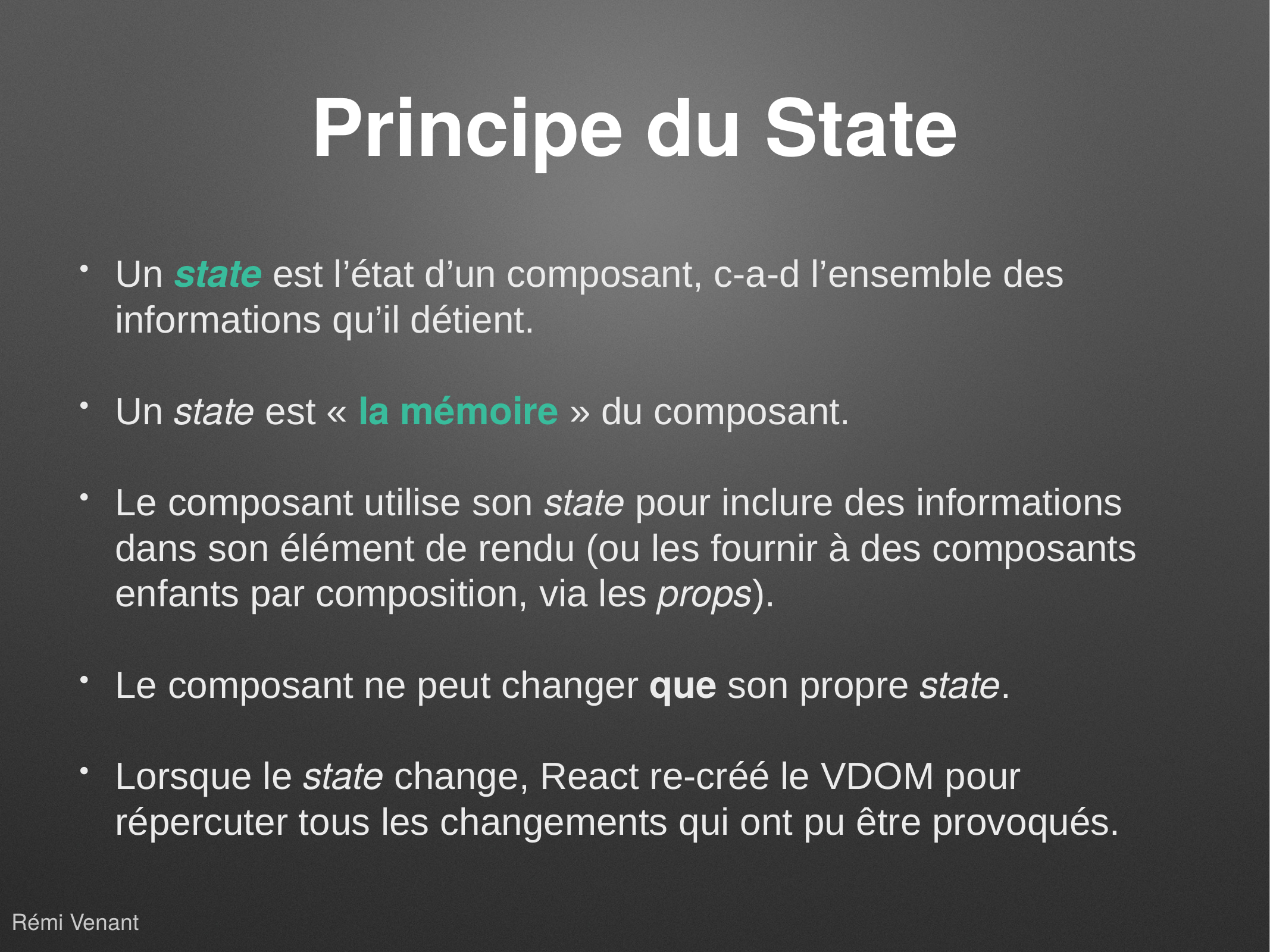

# Principe du State
Un state est l’état d’un composant, c-a-d l’ensemble des informations qu’il détient.
Un state est « la mémoire » du composant.
Le composant utilise son state pour inclure des informations dans son élément de rendu (ou les fournir à des composants enfants par composition, via les props).
Le composant ne peut changer que son propre state.
Lorsque le state change, React re-créé le VDOM pour répercuter tous les changements qui ont pu être provoqués.
17